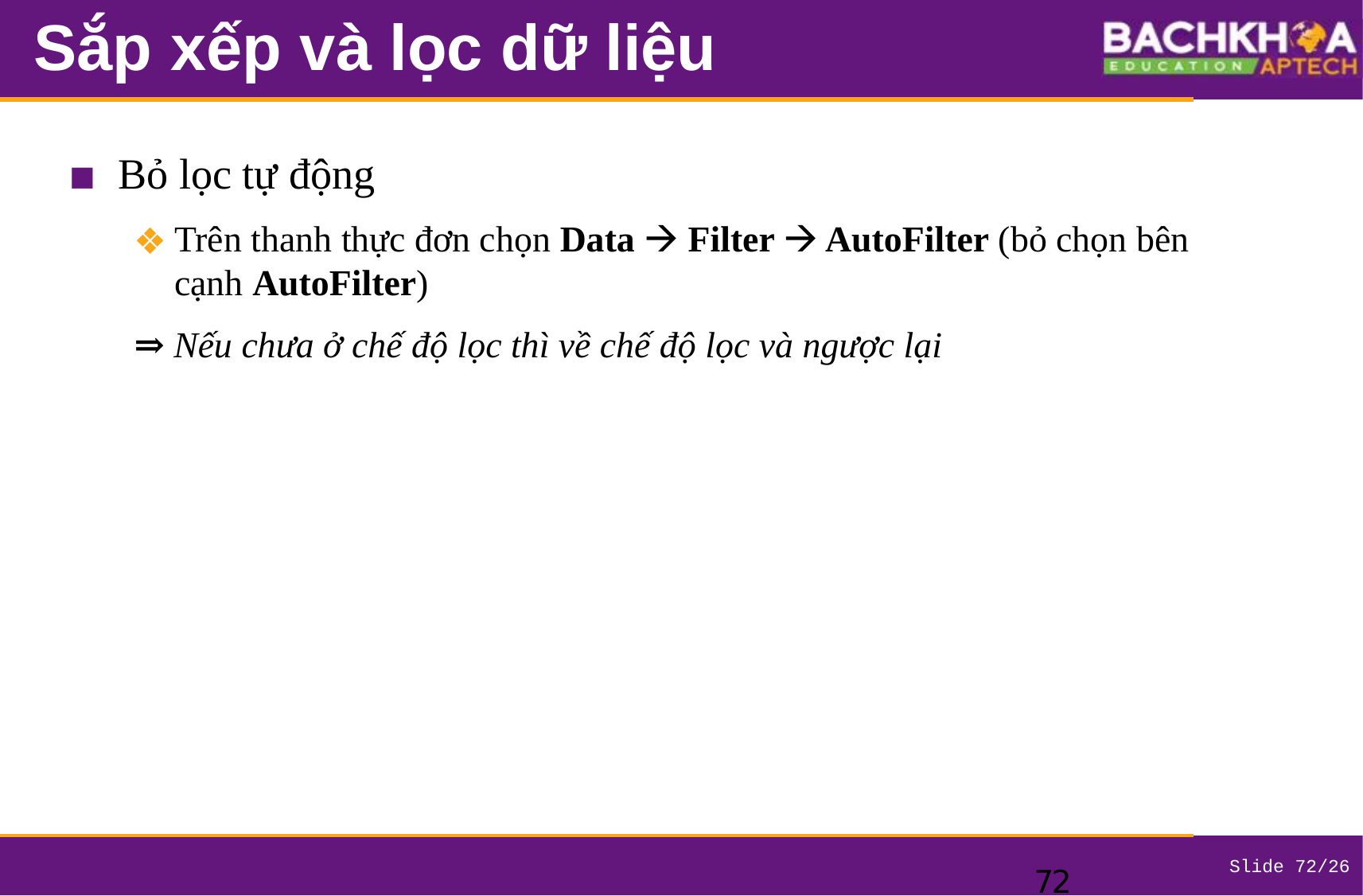

# Sắp xếp và lọc dữ liệu
Bỏ lọc tự động
Trên thanh thực đơn chọn Data 🡪 Filter 🡪 AutoFilter (bỏ chọn bên cạnh AutoFilter)
⇒ Nếu chưa ở chế độ lọc thì về chế độ lọc và ngược lại
72